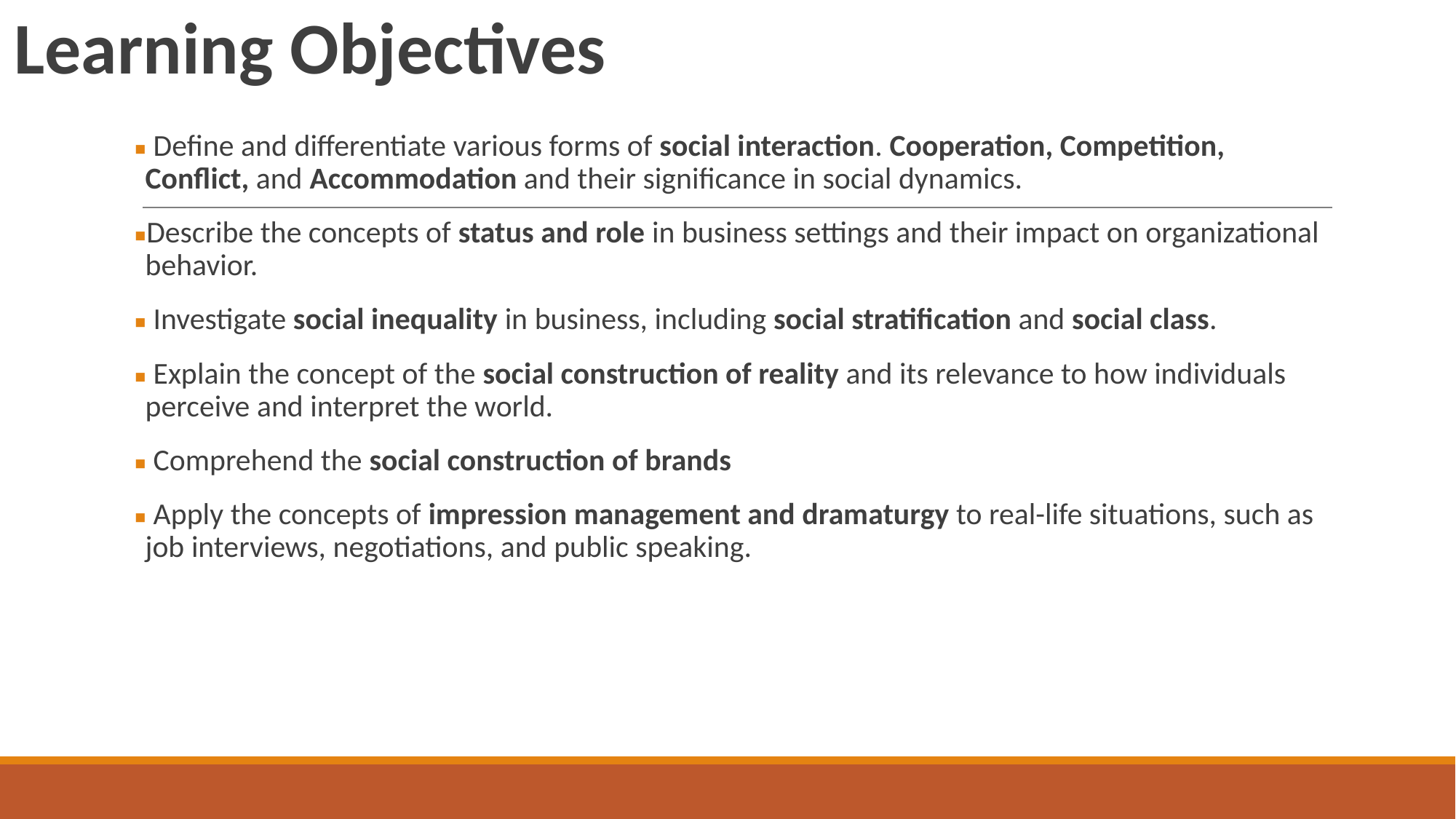

# Learning Objectives
 Define and differentiate various forms of social interaction. Cooperation, Competition, Conflict, and Accommodation and their significance in social dynamics.
Describe the concepts of status and role in business settings and their impact on organizational behavior.
 Investigate social inequality in business, including social stratification and social class.
 Explain the concept of the social construction of reality and its relevance to how individuals perceive and interpret the world.
 Comprehend the social construction of brands
 Apply the concepts of impression management and dramaturgy to real-life situations, such as job interviews, negotiations, and public speaking.